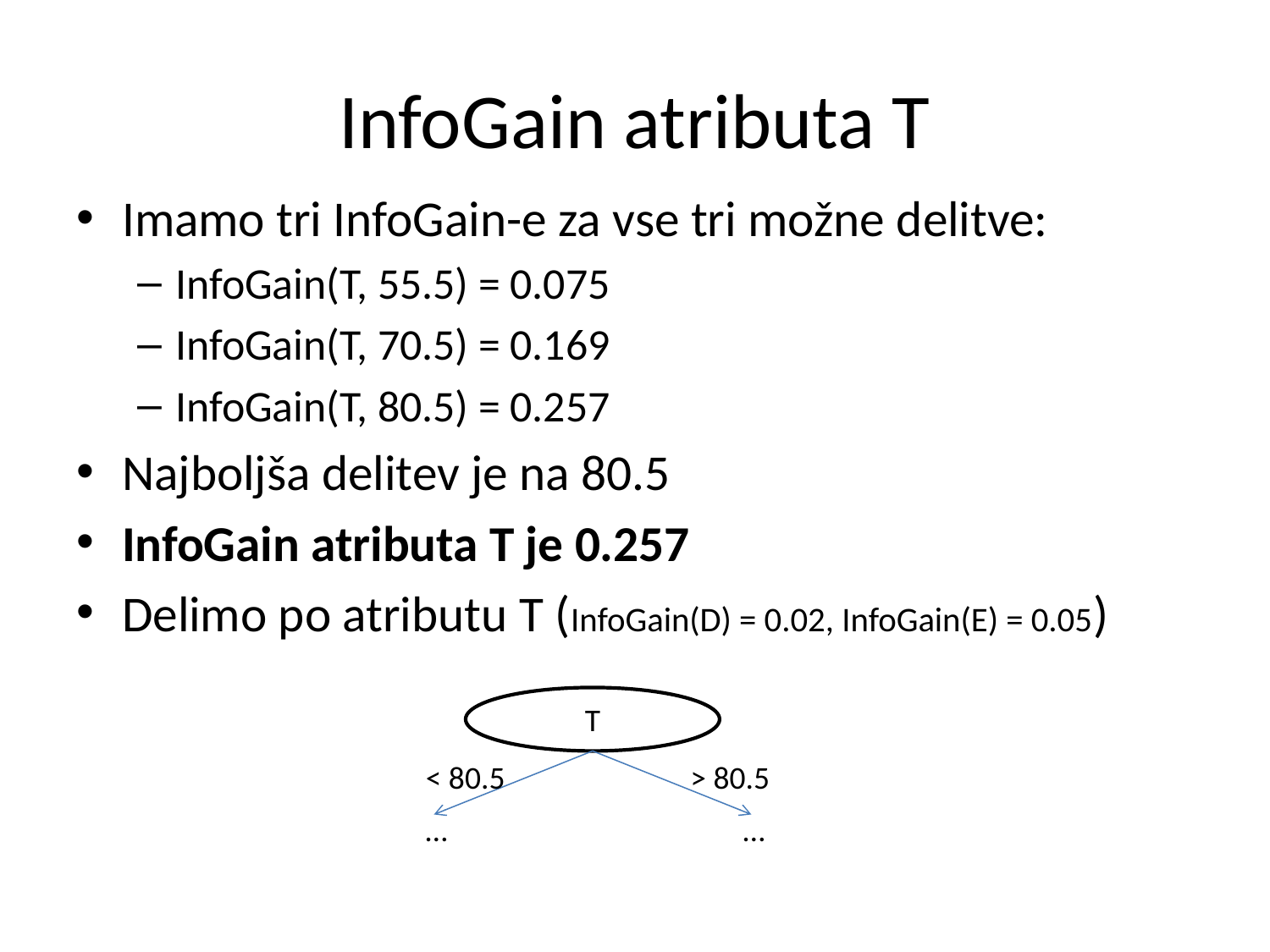

# InfoGain atributa T
Imamo tri InfoGain-e za vse tri možne delitve:
InfoGain(T, 55.5) = 0.075
InfoGain(T, 70.5) = 0.169
InfoGain(T, 80.5) = 0.257
Najboljša delitev je na 80.5
InfoGain atributa T je 0.257
Delimo po atributu T (InfoGain(D) = 0.02, InfoGain(E) = 0.05)
T
< 80.5
> 80.5
…
…